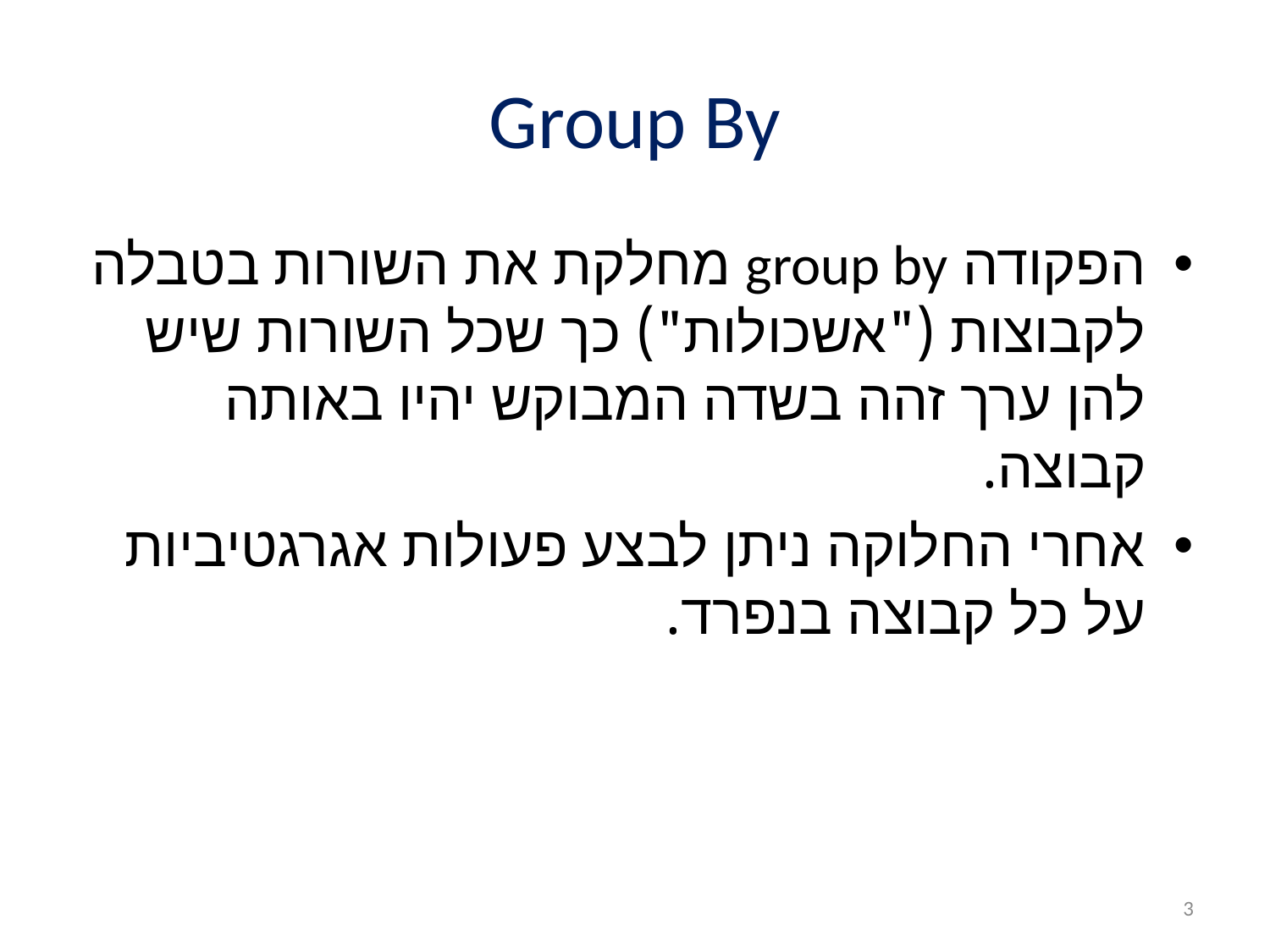

# Group By
הפקודה group by מחלקת את השורות בטבלה לקבוצות ("אשכולות") כך שכל השורות שיש להן ערך זהה בשדה המבוקש יהיו באותה קבוצה.
אחרי החלוקה ניתן לבצע פעולות אגרגטיביות על כל קבוצה בנפרד.
3